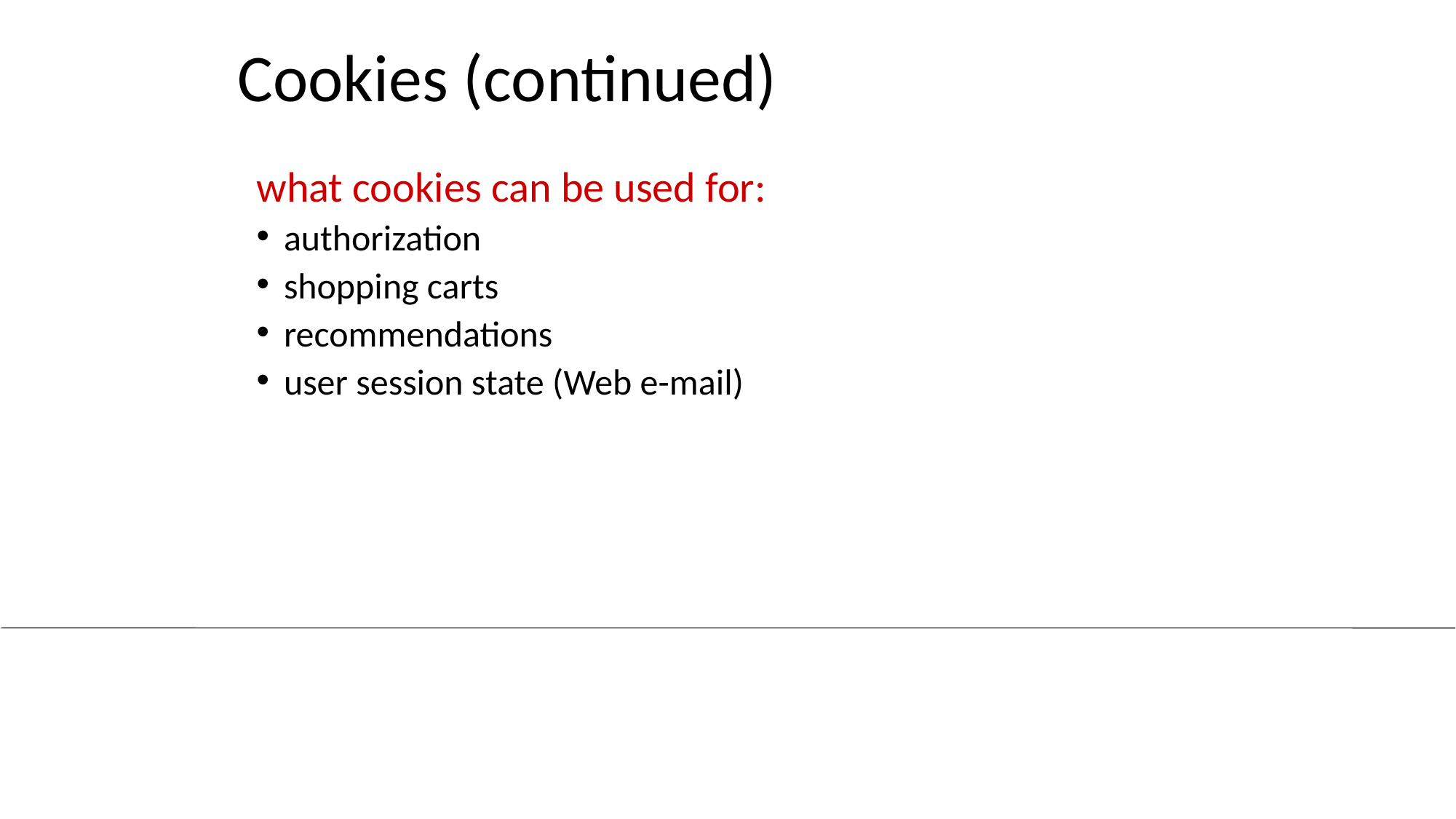

# Cookies (continued)
what cookies can be used for:
authorization
shopping carts
recommendations
user session state (Web e-mail)